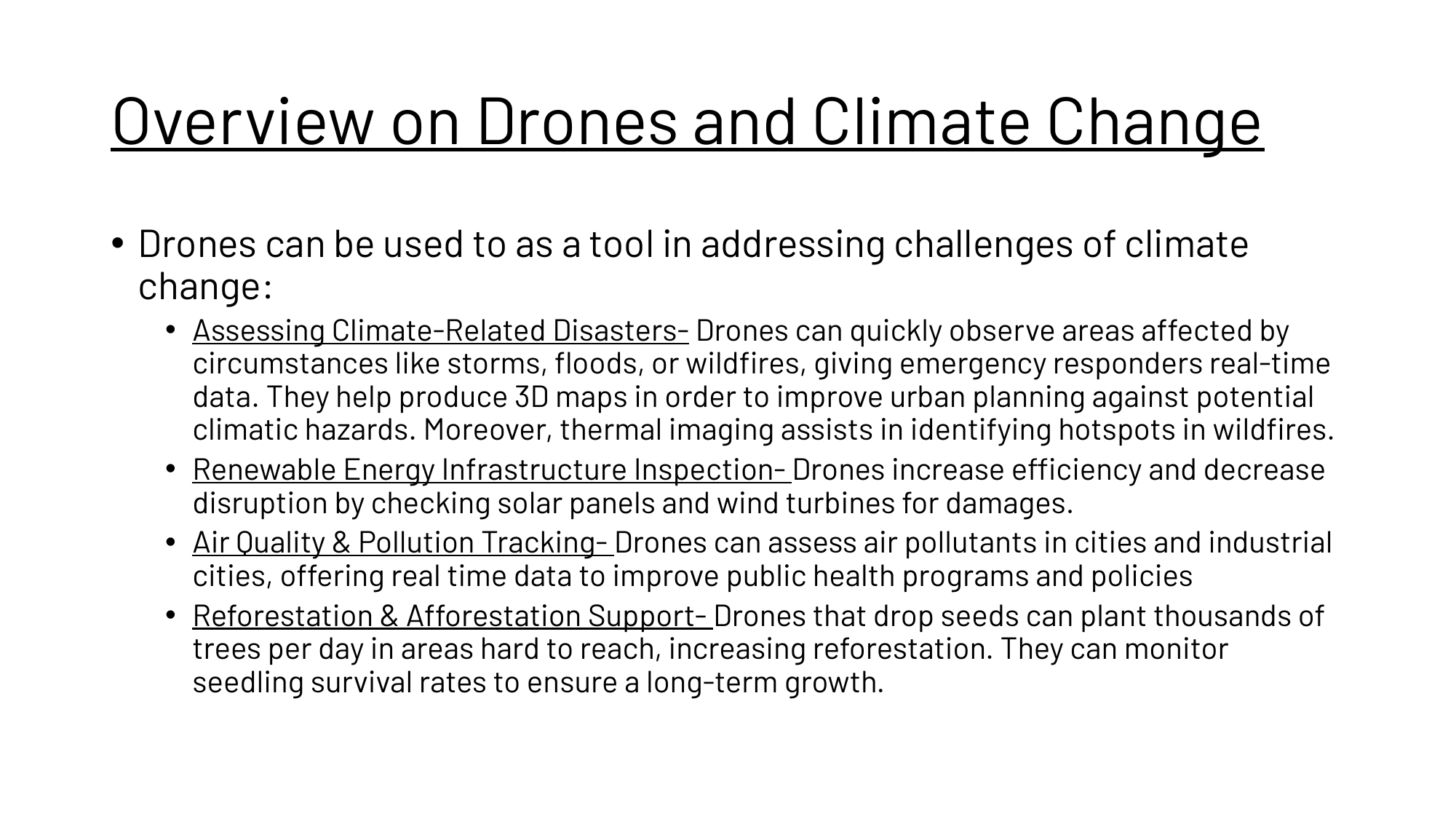

# Overview on Drones and Climate Change
Drones can be used to as a tool in addressing challenges of climate change:
Assessing Climate-Related Disasters- Drones can quickly observe areas affected by circumstances like storms, floods, or wildfires, giving emergency responders real-time data. They help produce 3D maps in order to improve urban planning against potential climatic hazards. Moreover, thermal imaging assists in identifying hotspots in wildfires.
Renewable Energy Infrastructure Inspection- Drones increase efficiency and decrease disruption by checking solar panels and wind turbines for damages.
Air Quality & Pollution Tracking- Drones can assess air pollutants in cities and industrial cities, offering real time data to improve public health programs and policies
Reforestation & Afforestation Support- Drones that drop seeds can plant thousands of trees per day in areas hard to reach, increasing reforestation. They can monitor seedling survival rates to ensure a long-term growth.